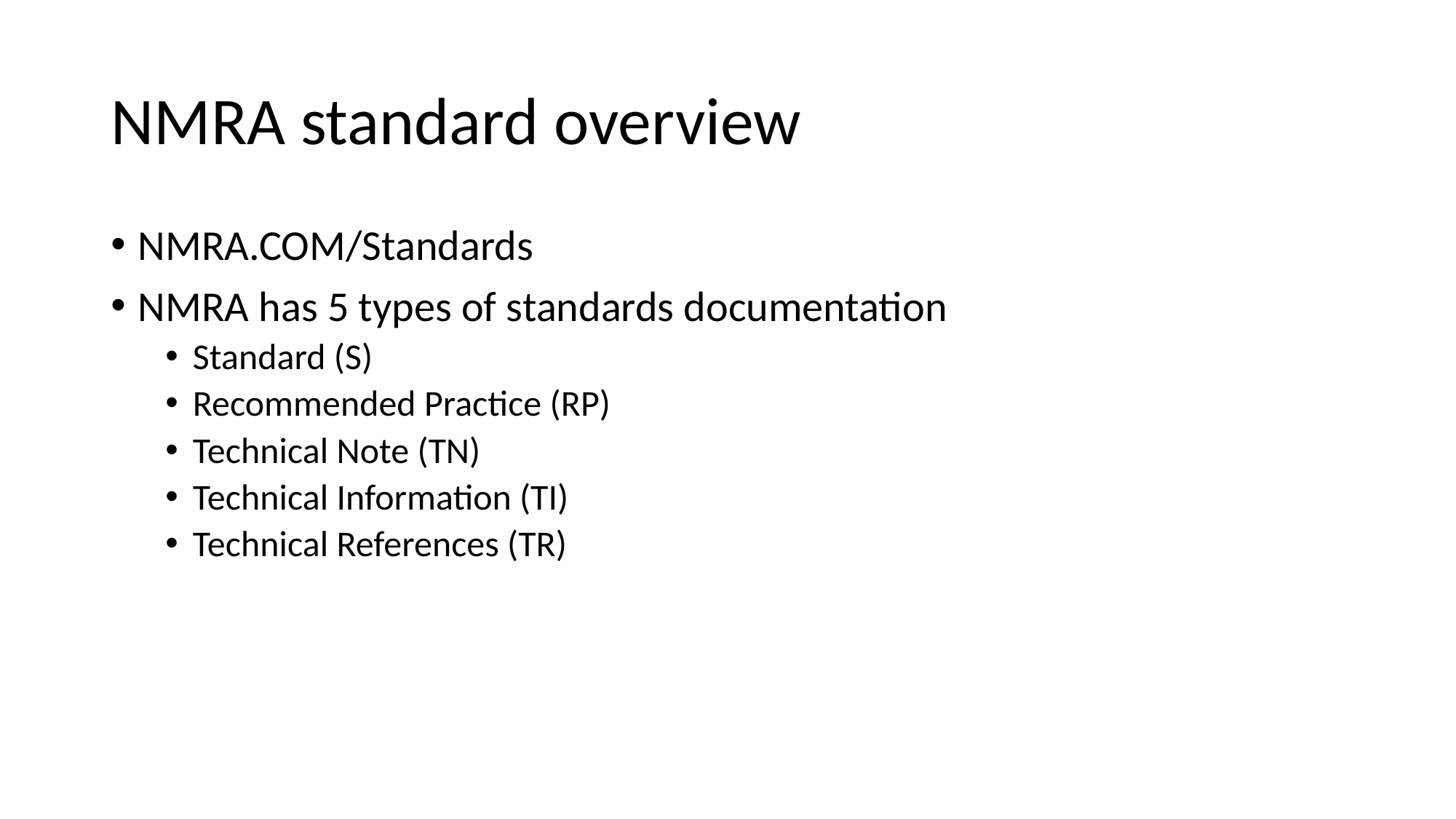

# NMRA standard overview
NMRA.COM/Standards
NMRA has 5 types of standards documentation
Standard (S)
Recommended Practice (RP)
Technical Note (TN)
Technical Information (TI)
Technical References (TR)